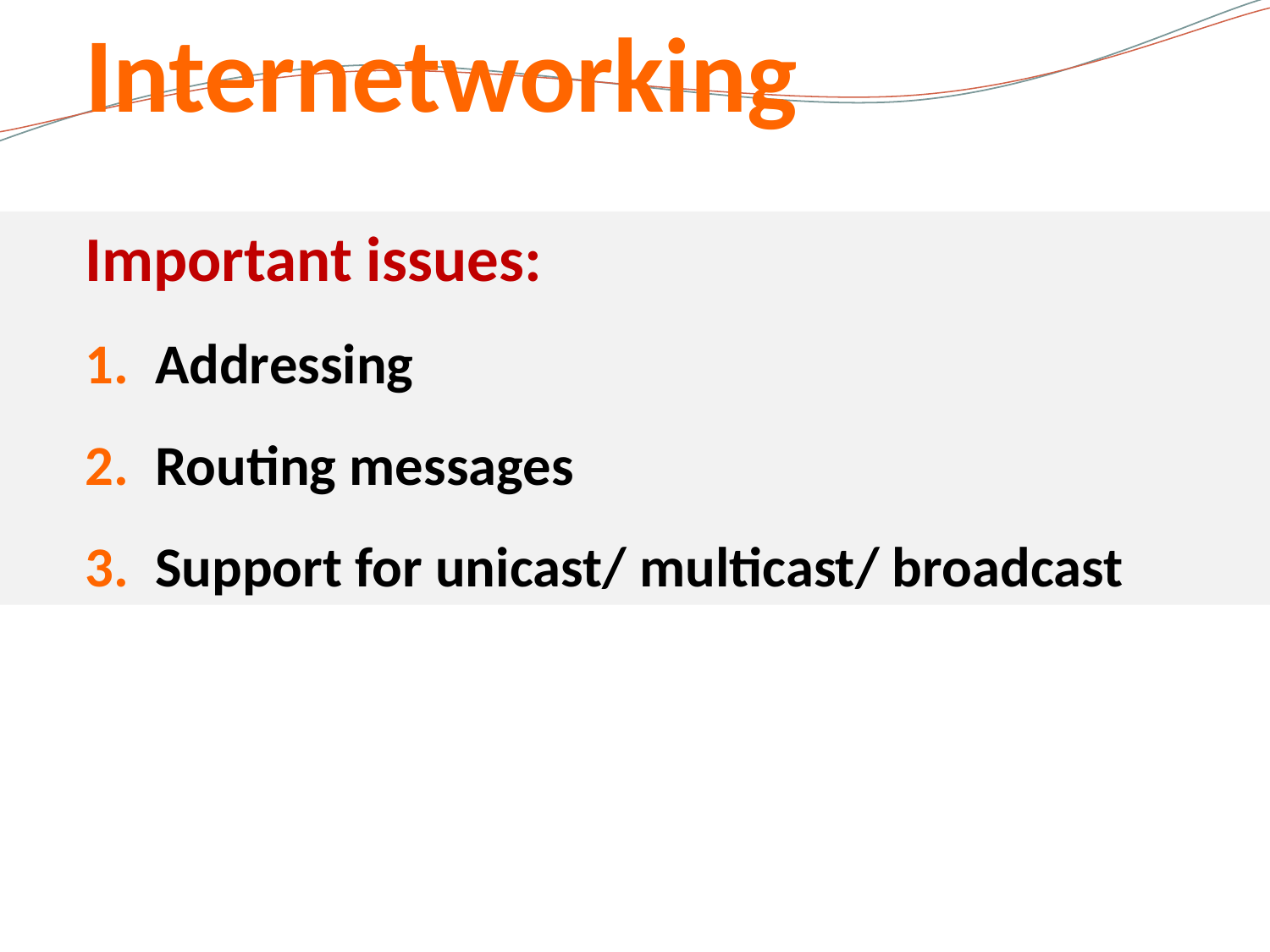

Internetworking
Important issues:
Addressing
Routing messages
Support for unicast/ multicast/ broadcast